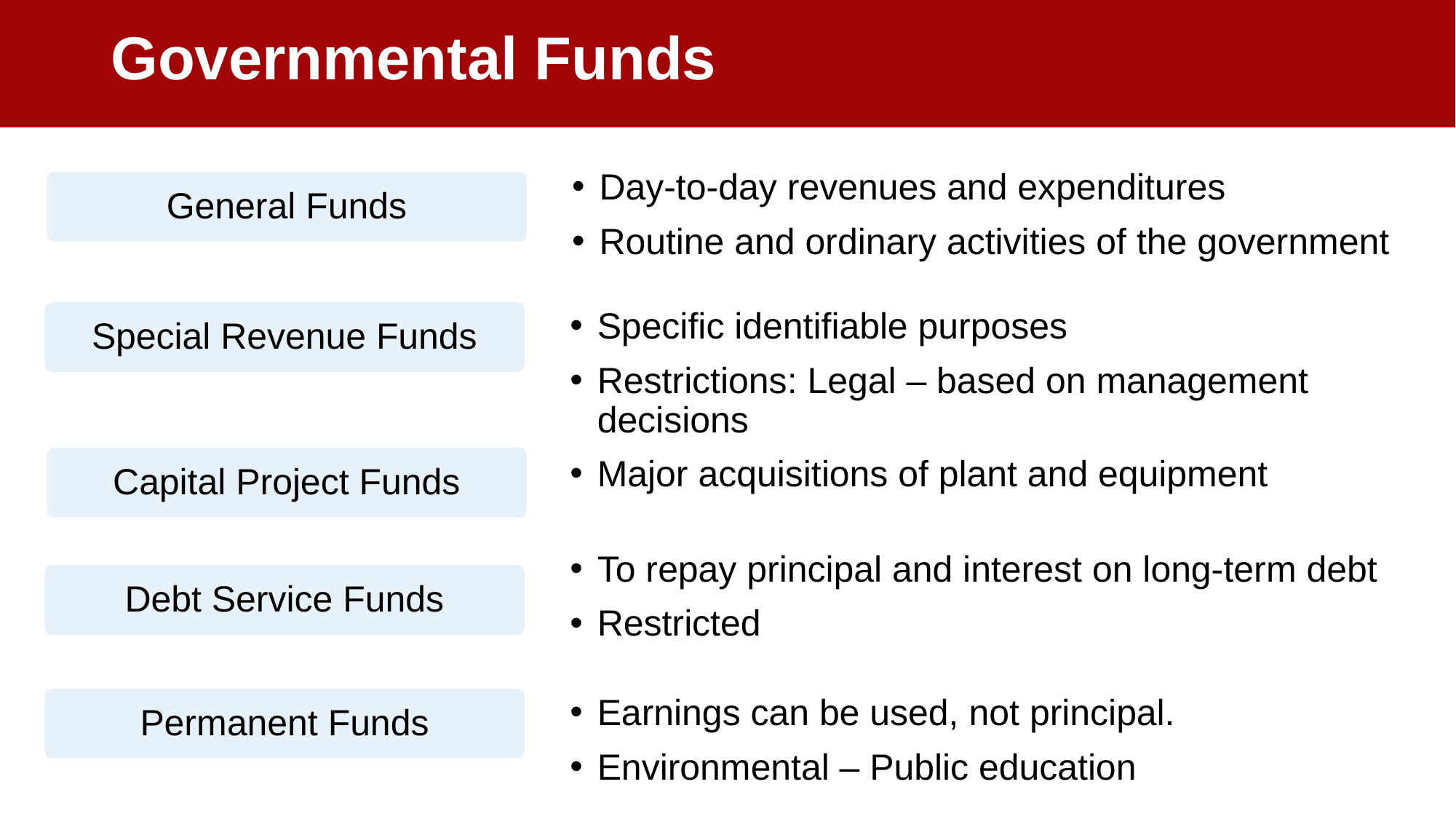

Governmental Funds
# Governmental Funds
Day-to-day revenues and expenditures
Routine and ordinary activities of the government

General Funds

Special Revenue Funds
Specific identifiable purposes
Restrictions: Legal – based on management decisions

Capital Project Funds
Major acquisitions of plant and equipment
To repay principal and interest on long-term debt
Restricted

Debt Service Funds

Permanent Funds
Earnings can be used, not principal.
Environmental – Public education